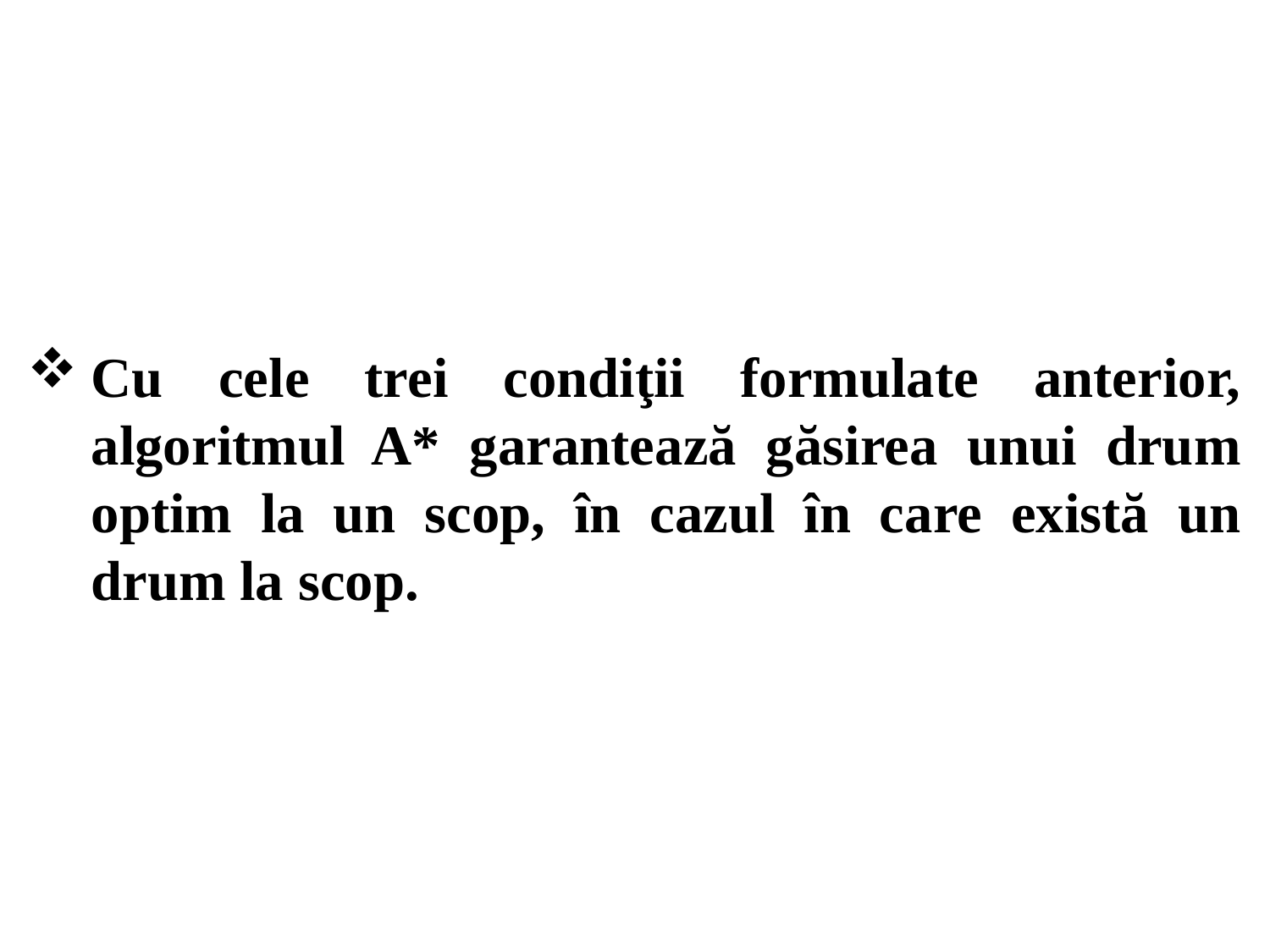

Cu cele trei condiţii formulate anterior, algoritmul A* garantează găsirea unui drum optim la un scop, în cazul în care există un drum la scop.